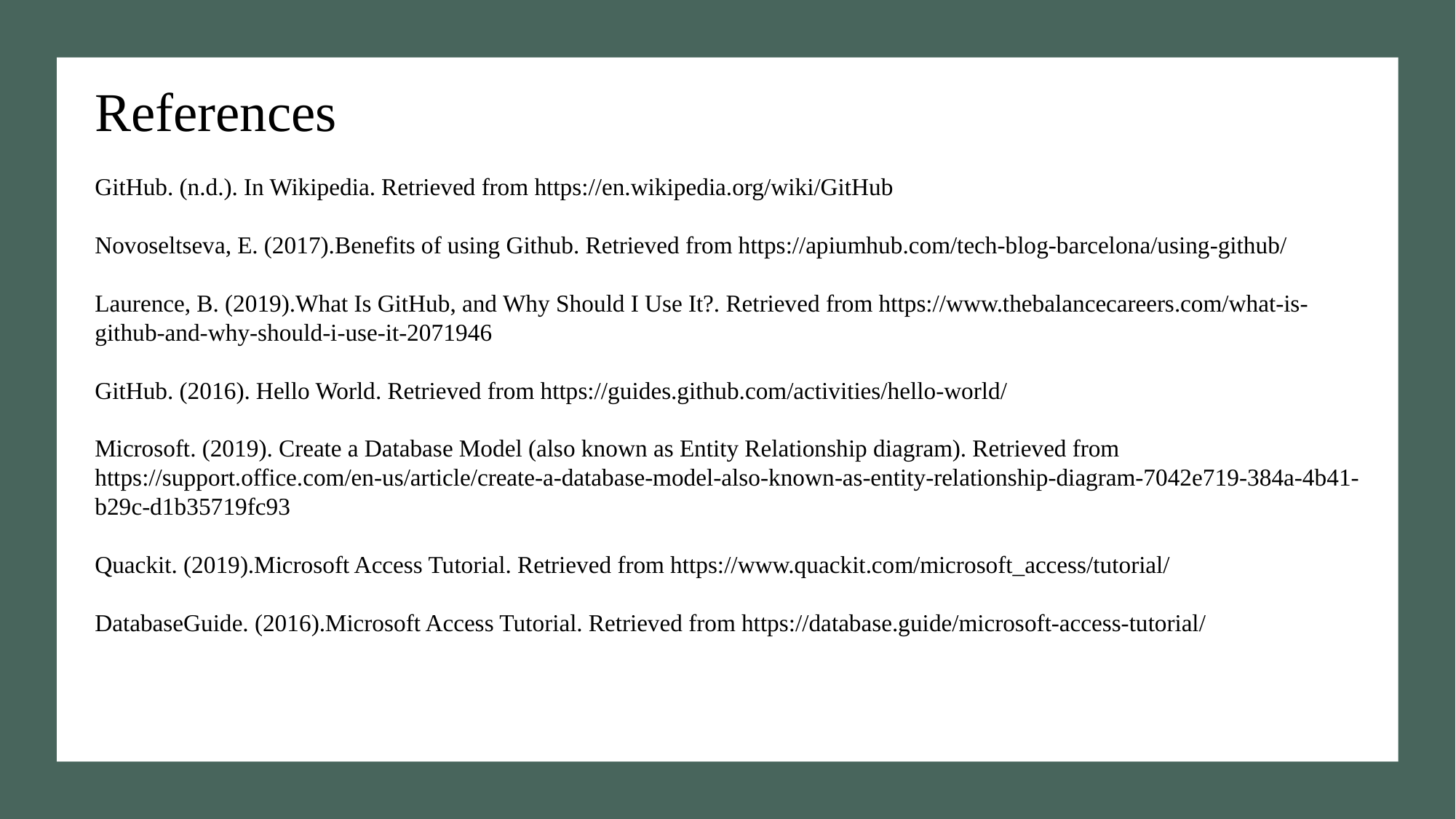

References

GitHub. (n.d.). In Wikipedia. Retrieved from https://en.wikipedia.org/wiki/GitHub

Novoseltseva, E. (2017).Benefits of using Github. Retrieved from https://apiumhub.com/tech-blog-barcelona/using-github/

Laurence, B. (2019).What Is GitHub, and Why Should I Use It?. Retrieved from https://www.thebalancecareers.com/what-is-github-and-why-should-i-use-it-2071946

GitHub. (2016). Hello World. Retrieved from https://guides.github.com/activities/hello-world/

Microsoft. (2019). Create a Database Model (also known as Entity Relationship diagram). Retrieved from https://support.office.com/en-us/article/create-a-database-model-also-known-as-entity-relationship-diagram-7042e719-384a-4b41-b29c-d1b35719fc93

Quackit. (2019).Microsoft Access Tutorial. Retrieved from https://www.quackit.com/microsoft_access/tutorial/

DatabaseGuide. (2016).Microsoft Access Tutorial. Retrieved from https://database.guide/microsoft-access-tutorial/